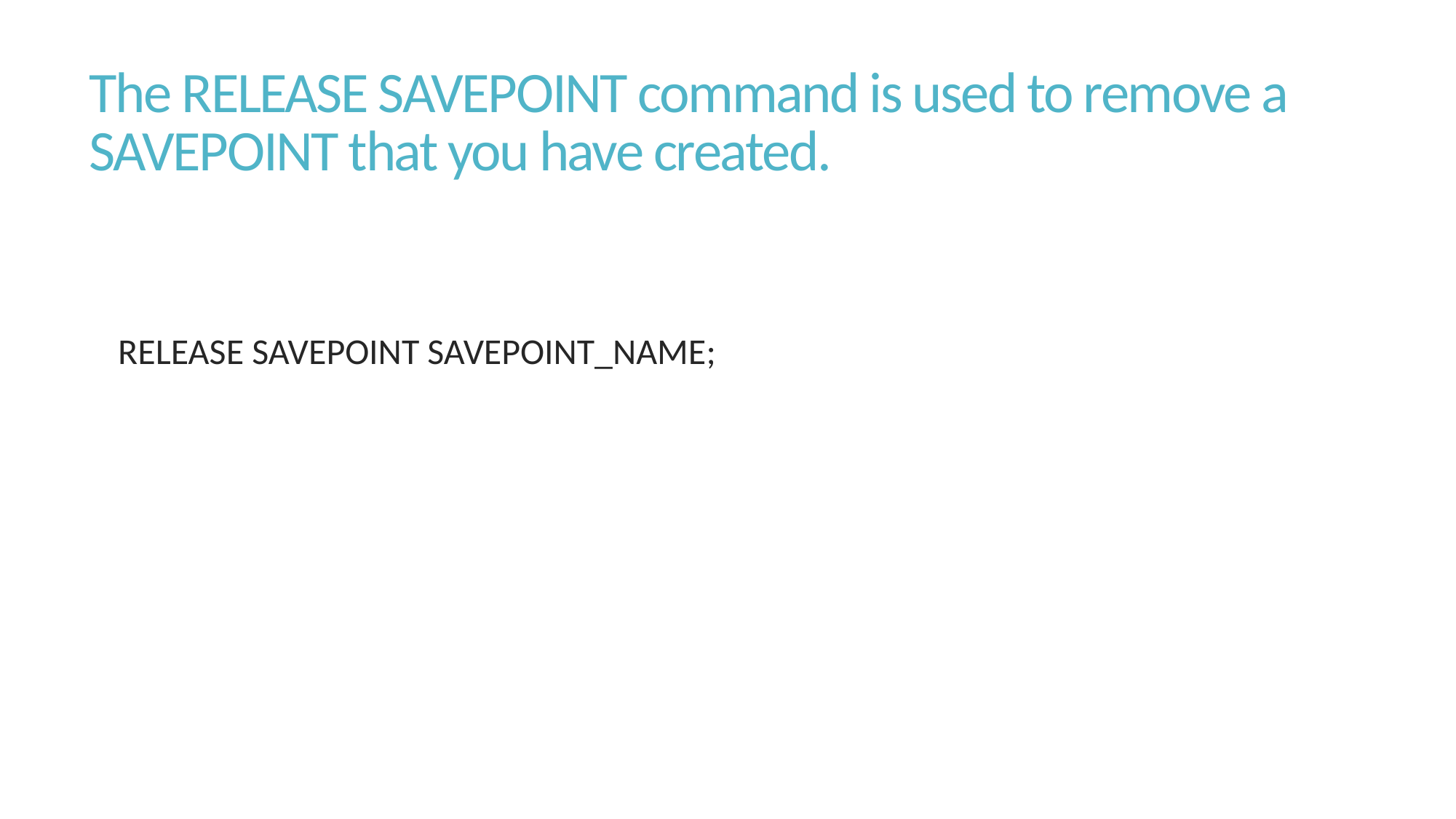

# The RELEASE SAVEPOINT command is used to remove a SAVEPOINT that you have created.
RELEASE SAVEPOINT SAVEPOINT_NAME;